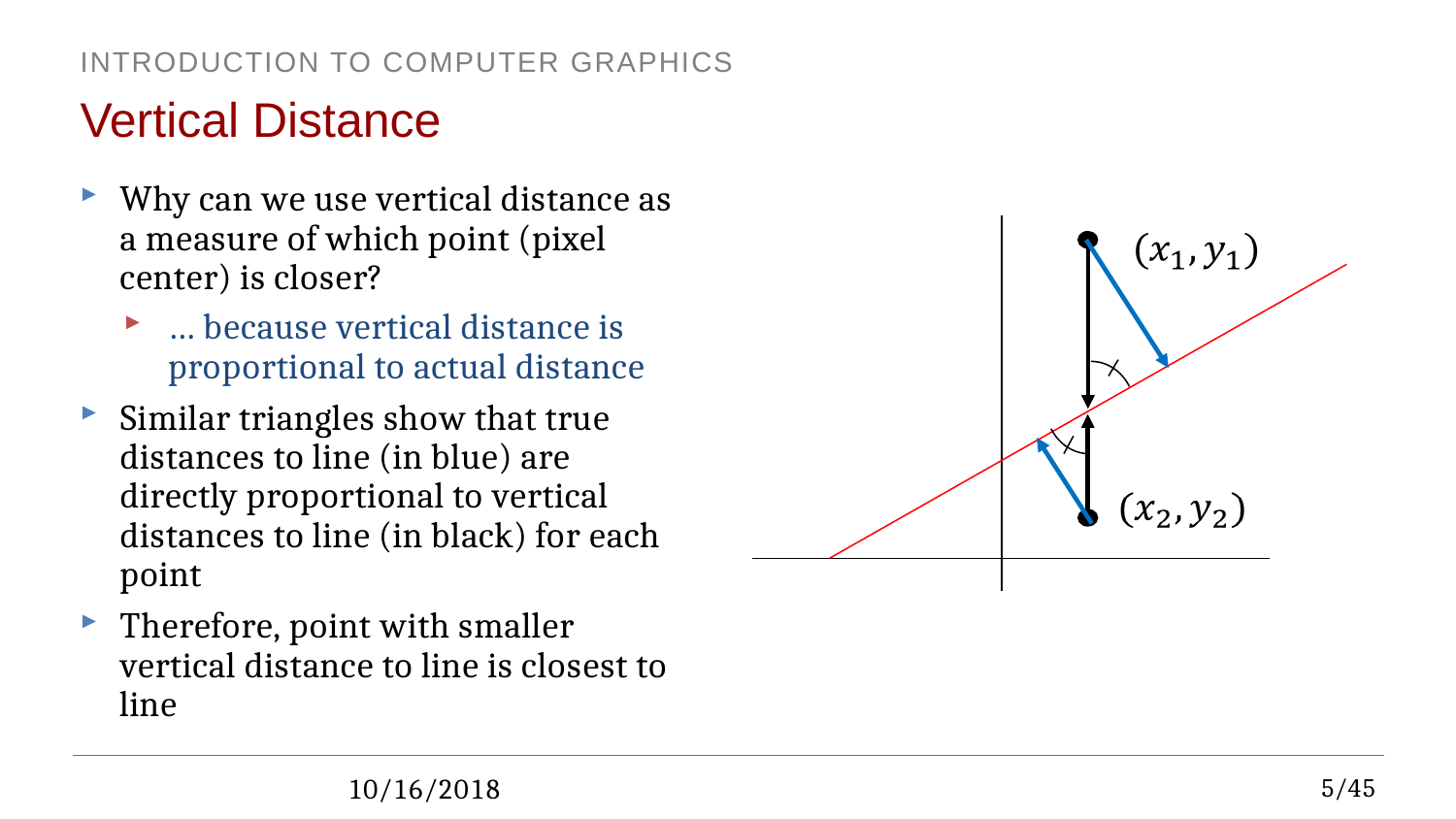

# Vertical Distance
Why can we use vertical distance as a measure of which point (pixel center) is closer?
… because vertical distance is proportional to actual distance
Similar triangles show that true distances to line (in blue) are directly proportional to vertical distances to line (in black) for each point
Therefore, point with smaller vertical distance to line is closest to line

10/16/2018
5/45